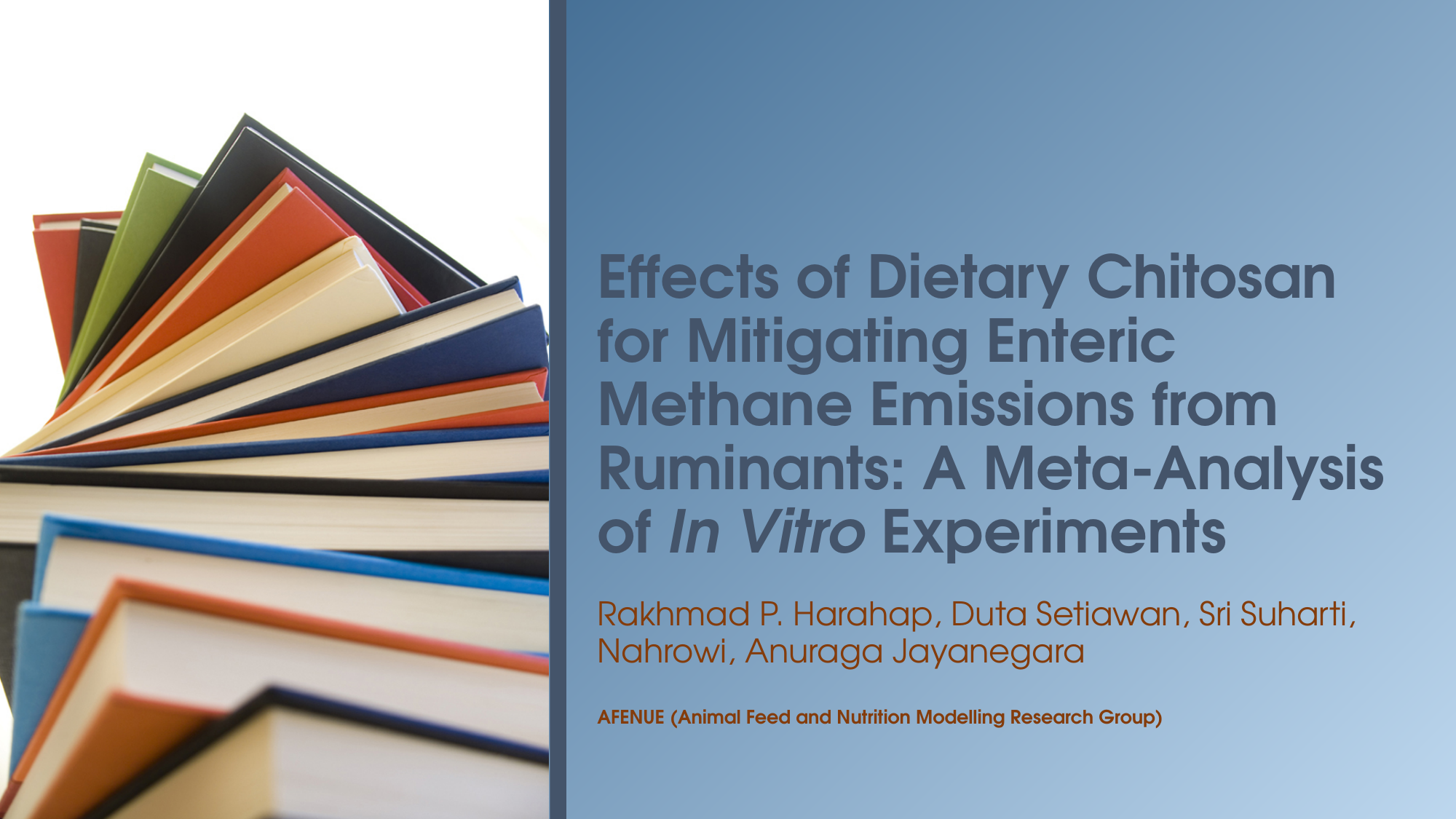

# Effects of Dietary Chitosan for Mitigating Enteric Methane Emissions from Ruminants: A Meta-Analysis of In Vitro Experiments
Rakhmad P. Harahap, Duta Setiawan, Sri Suharti, Nahrowi, Anuraga Jayanegara
AFENUE (Animal Feed and Nutrition Modelling Research Group)